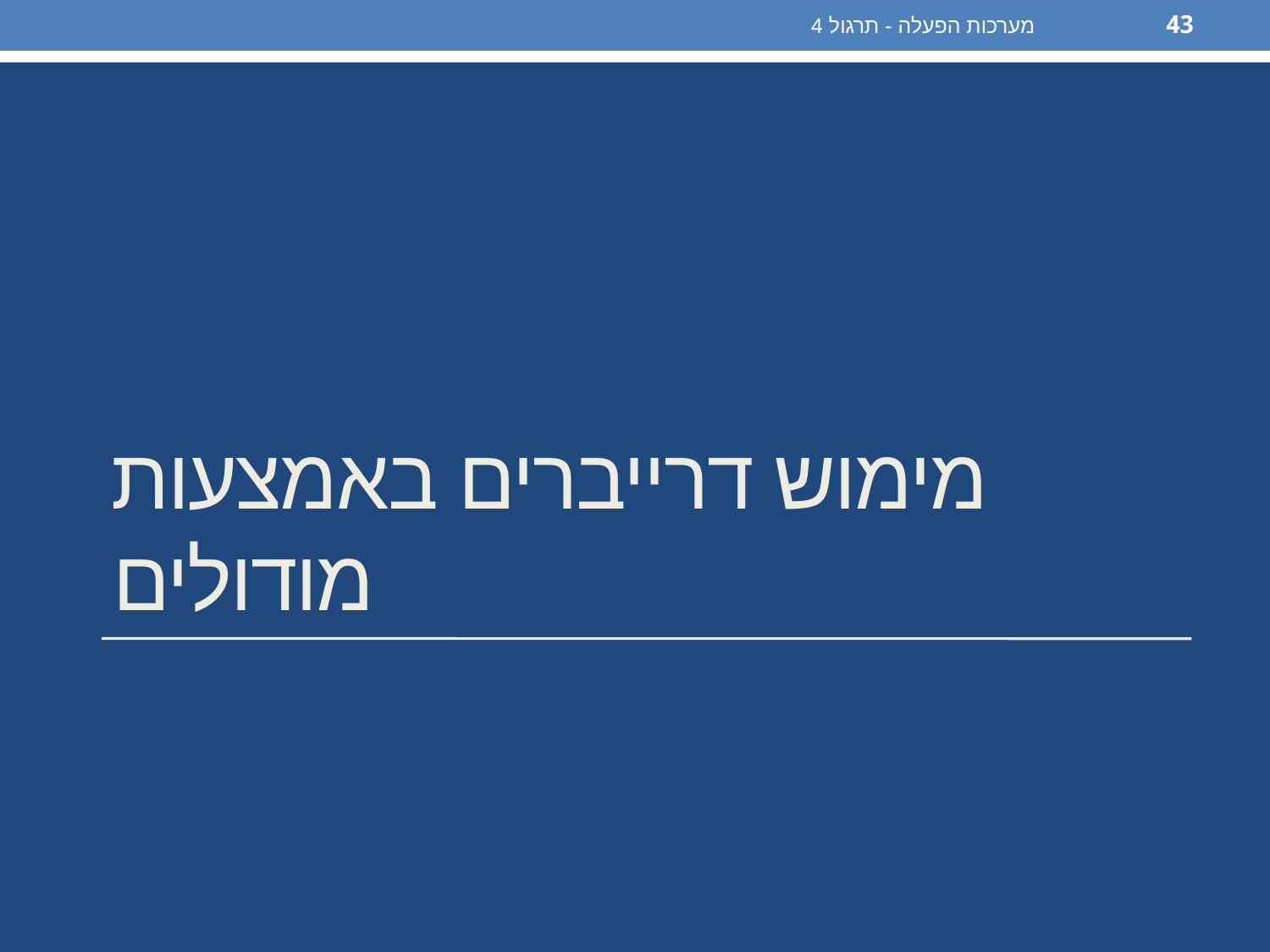

מערכות הפעלה - תרגול 4
43
# מימוש דרייברים באמצעות מודולים